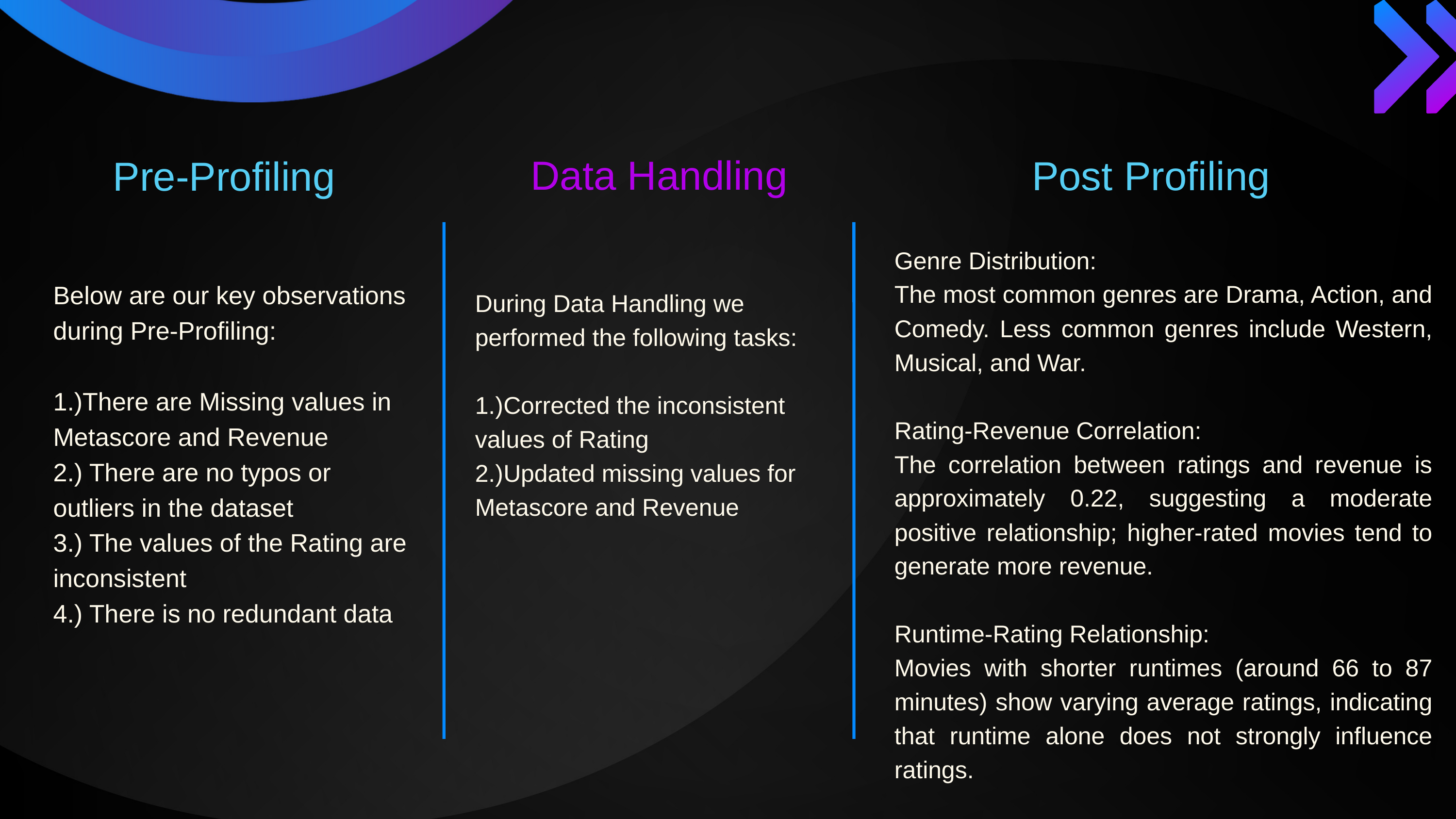

Data Handling
Post Profiling
Pre-Profiling

Below are our key observations during Pre-Profiling:

1.)There are Missing values in Metascore and Revenue
2.) There are no typos or outliers in the dataset
3.) The values of the Rating are inconsistent
4.) There is no redundant data
Genre Distribution:
The most common genres are Drama, Action, and Comedy. Less common genres include Western, Musical, and War.

Rating-Revenue Correlation:
The correlation between ratings and revenue is approximately 0.22, suggesting a moderate positive relationship; higher-rated movies tend to generate more revenue.

Runtime-Rating Relationship:
Movies with shorter runtimes (around 66 to 87 minutes) show varying average ratings, indicating that runtime alone does not strongly influence ratings.

During Data Handling we performed the following tasks:

1.)Corrected the inconsistent values of Rating
2.)Updated missing values for Metascore and Revenue